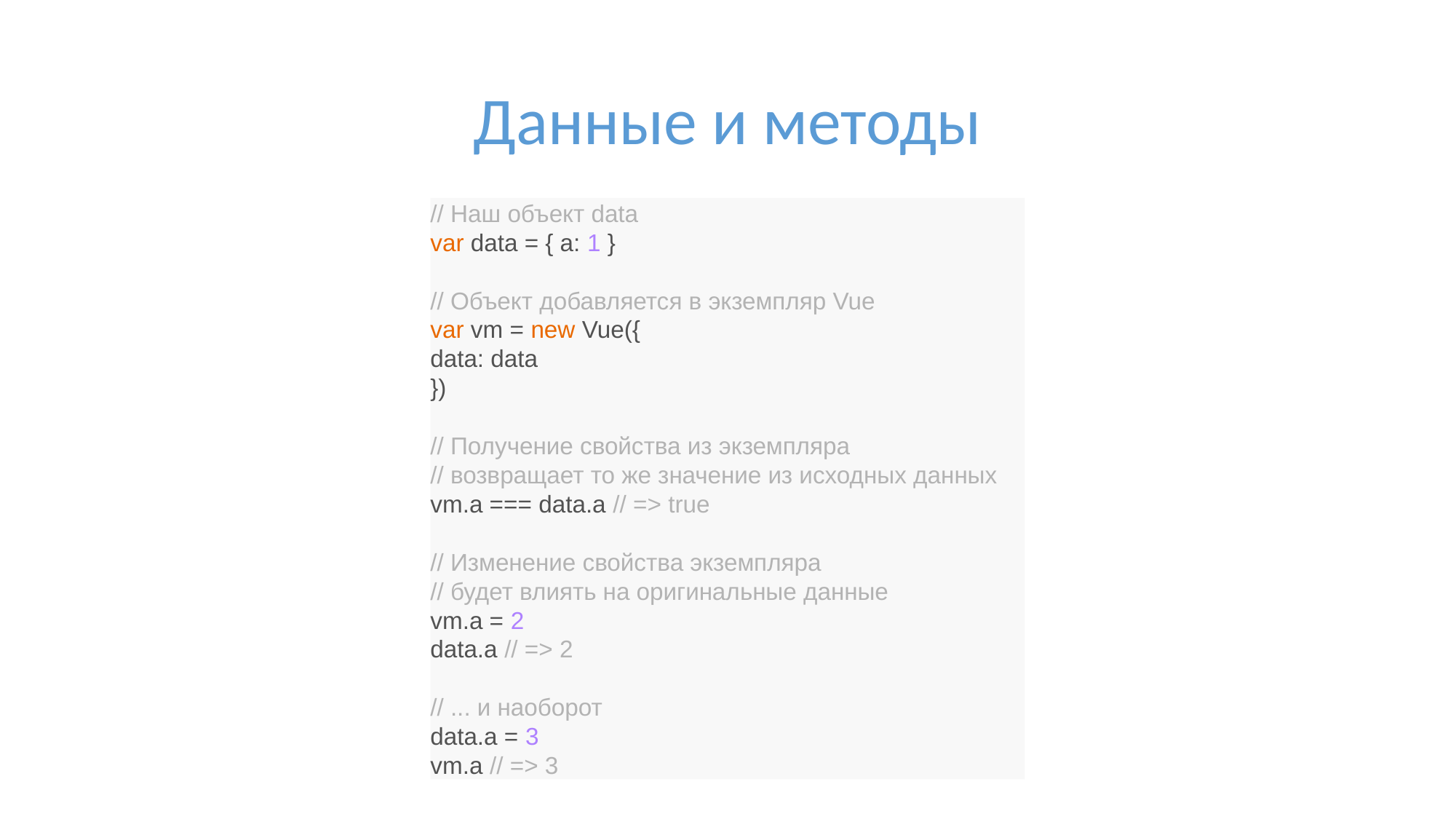

# Данные и методы
// Наш объект data
var data = { a: 1 }
// Объект добавляется в экземпляр Vue
var vm = new Vue({
data: data
})
// Получение свойства из экземпляра
// возвращает то же значение из исходных данных
vm.a === data.a // => true
// Изменение свойства экземпляра
// будет влиять на оригинальные данные
vm.a = 2
data.a // => 2
// ... и наоборот
data.a = 3
vm.a // => 3